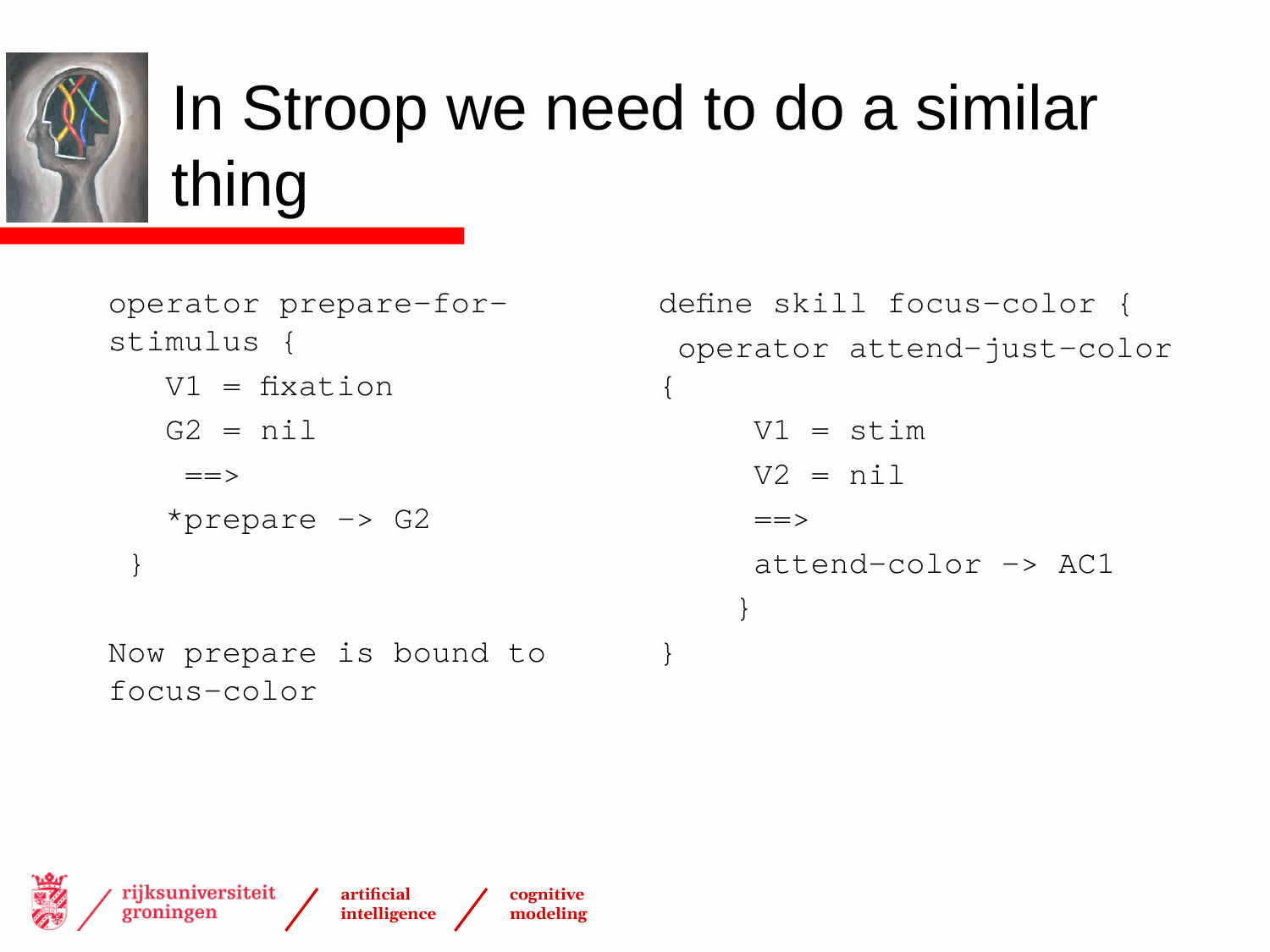

# In Stroop we need to do a similar thing
operator prepare-for-stimulus {
   V1 = fixation
   G2 = nil
    ==>
   *prepare -> G2
 }

Now prepare is bound to focus-color
define skill focus-color {
 operator attend-just-color {
     V1 = stim
     V2 = nil
     ==>
     attend-color -> AC1
    }
}